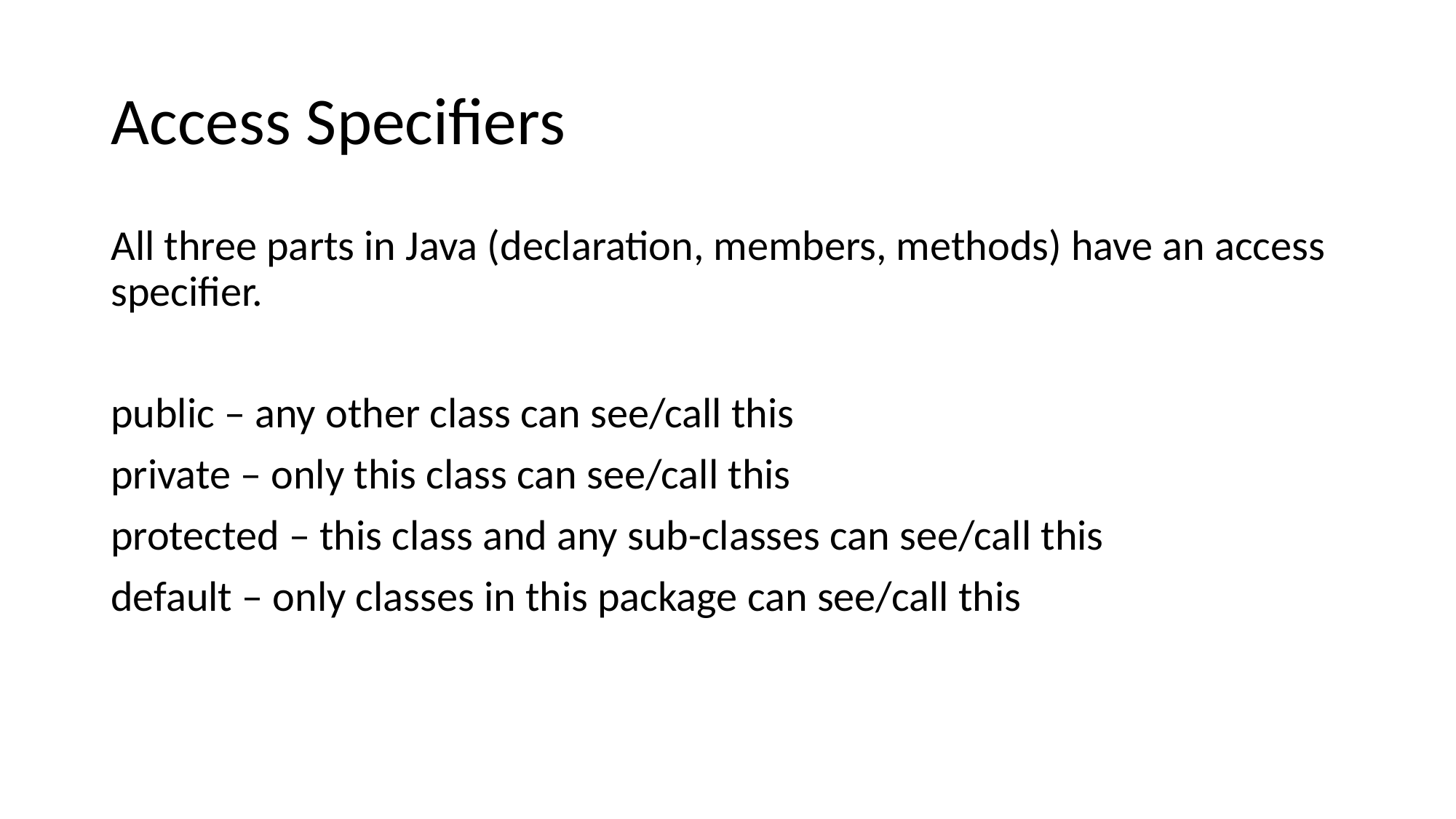

# Access Specifiers
All three parts in Java (declaration, members, methods) have an access specifier.

public – any other class can see/call this
private – only this class can see/call this
protected – this class and any sub-classes can see/call this
default – only classes in this package can see/call this